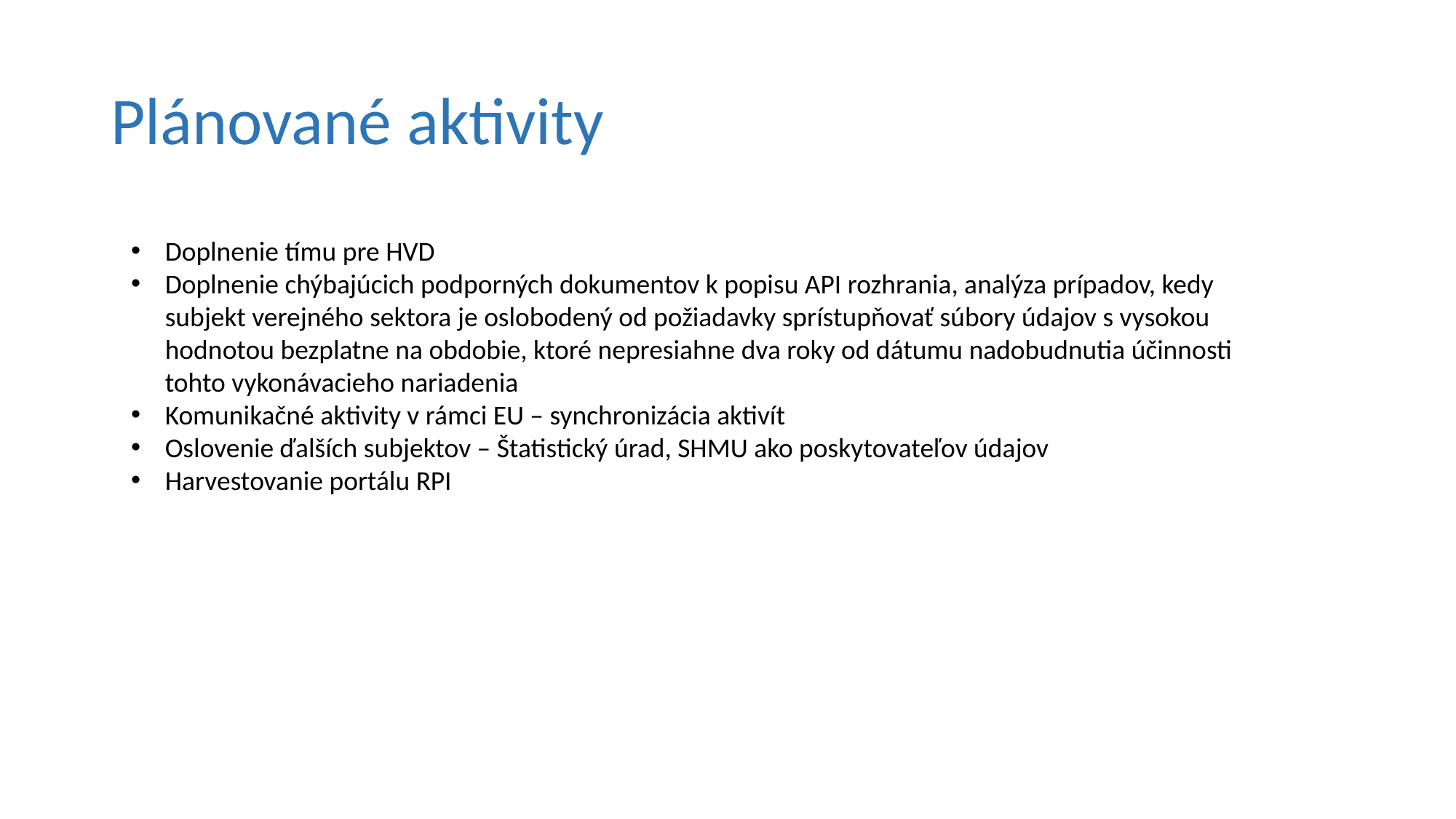

# Plánované aktivity
Doplnenie tímu pre HVD
Doplnenie chýbajúcich podporných dokumentov k popisu API rozhrania, analýza prípadov, kedy subjekt verejného sektora je oslobodený od požiadavky sprístupňovať súbory údajov s vysokou hodnotou bezplatne na obdobie, ktoré nepresiahne dva roky od dátumu nadobudnutia účinnosti tohto vykonávacieho nariadenia
Komunikačné aktivity v rámci EU – synchronizácia aktivít
Oslovenie ďalších subjektov – Štatistický úrad, SHMU ako poskytovateľov údajov
Harvestovanie portálu RPI